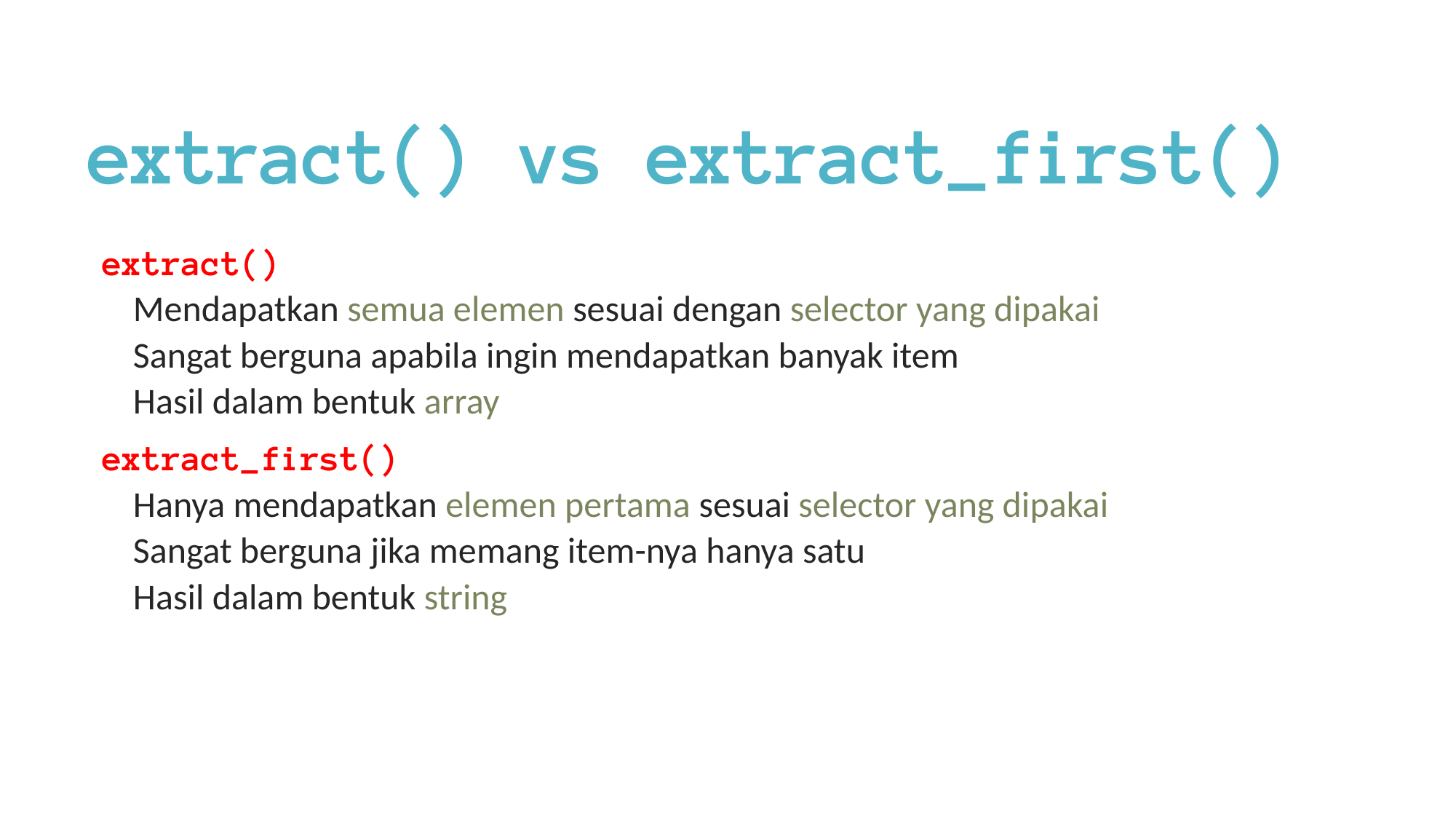

# extract() vs extract_first()
extract()
Mendapatkan semua elemen sesuai dengan selector yang dipakai
Sangat berguna apabila ingin mendapatkan banyak item
Hasil dalam bentuk array
extract_first()
Hanya mendapatkan elemen pertama sesuai selector yang dipakai
Sangat berguna jika memang item-nya hanya satu
Hasil dalam bentuk string